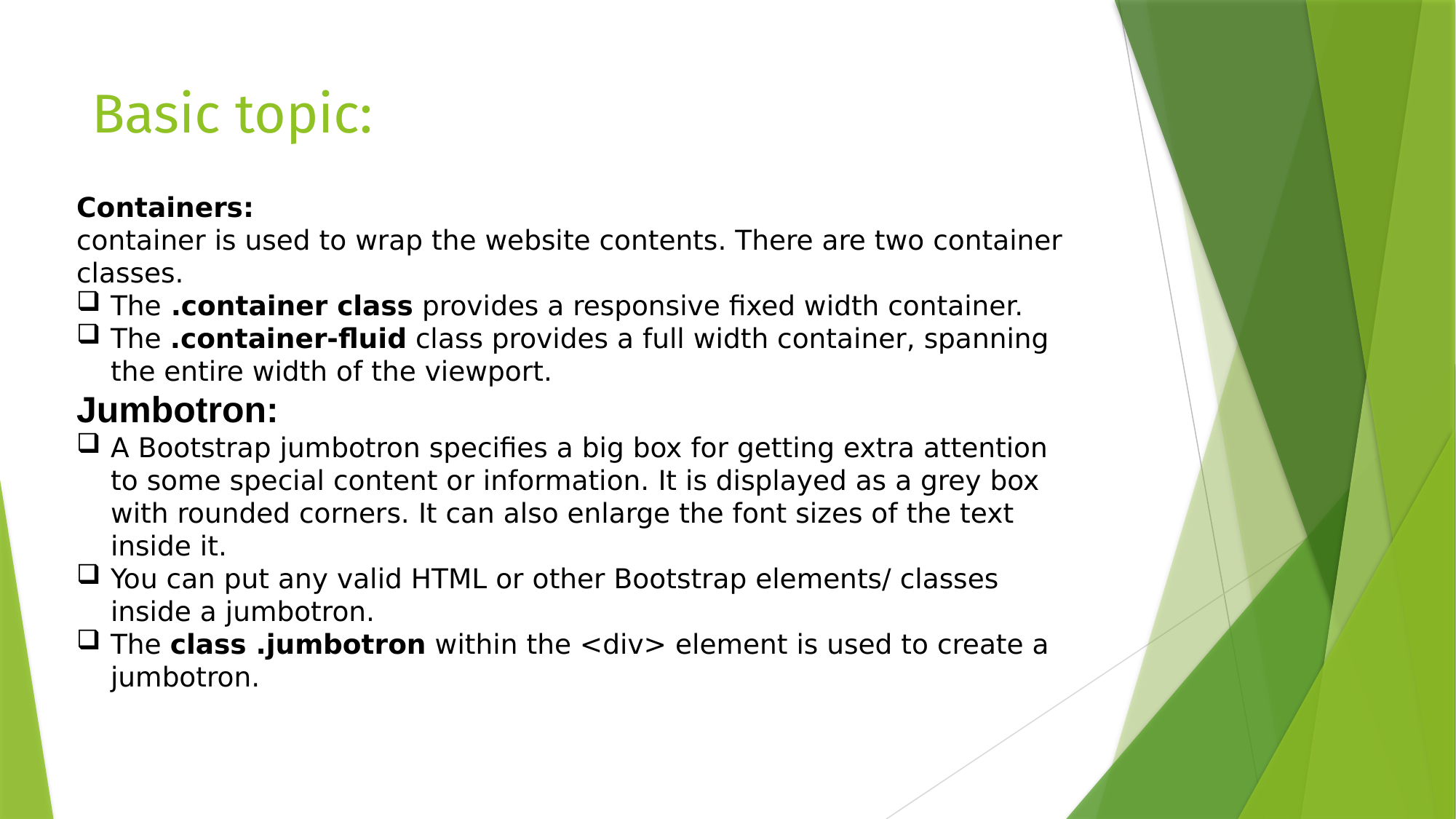

# Basic topic:
Containers:
container is used to wrap the website contents. There are two container classes.
The .container class provides a responsive fixed width container.
The .container-fluid class provides a full width container, spanning the entire width of the viewport.
Jumbotron:
A Bootstrap jumbotron specifies a big box for getting extra attention to some special content or information. It is displayed as a grey box with rounded corners. It can also enlarge the font sizes of the text inside it.
You can put any valid HTML or other Bootstrap elements/ classes inside a jumbotron.
The class .jumbotron within the <div> element is used to create a jumbotron.